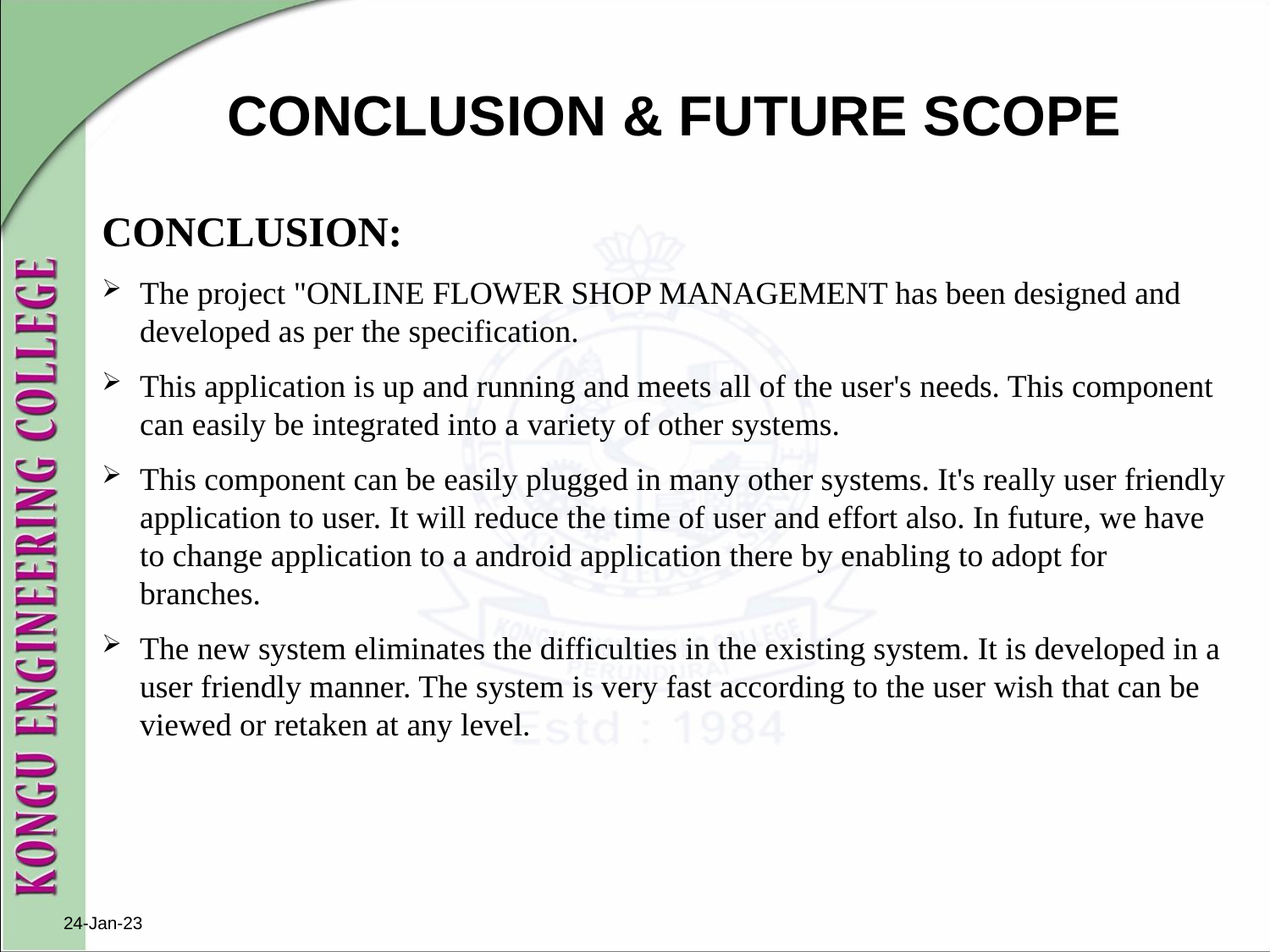

# CONCLUSION & FUTURE SCOPE
CONCLUSION:
The project "ONLINE FLOWER SHOP MANAGEMENT has been designed and developed as per the specification.
This application is up and running and meets all of the user's needs. This component can easily be integrated into a variety of other systems.
This component can be easily plugged in many other systems. It's really user friendly application to user. It will reduce the time of user and effort also. In future, we have to change application to a android application there by enabling to adopt for branches.
The new system eliminates the difficulties in the existing system. It is developed in a user friendly manner. The system is very fast according to the user wish that can be viewed or retaken at any level.
24-Jan-23